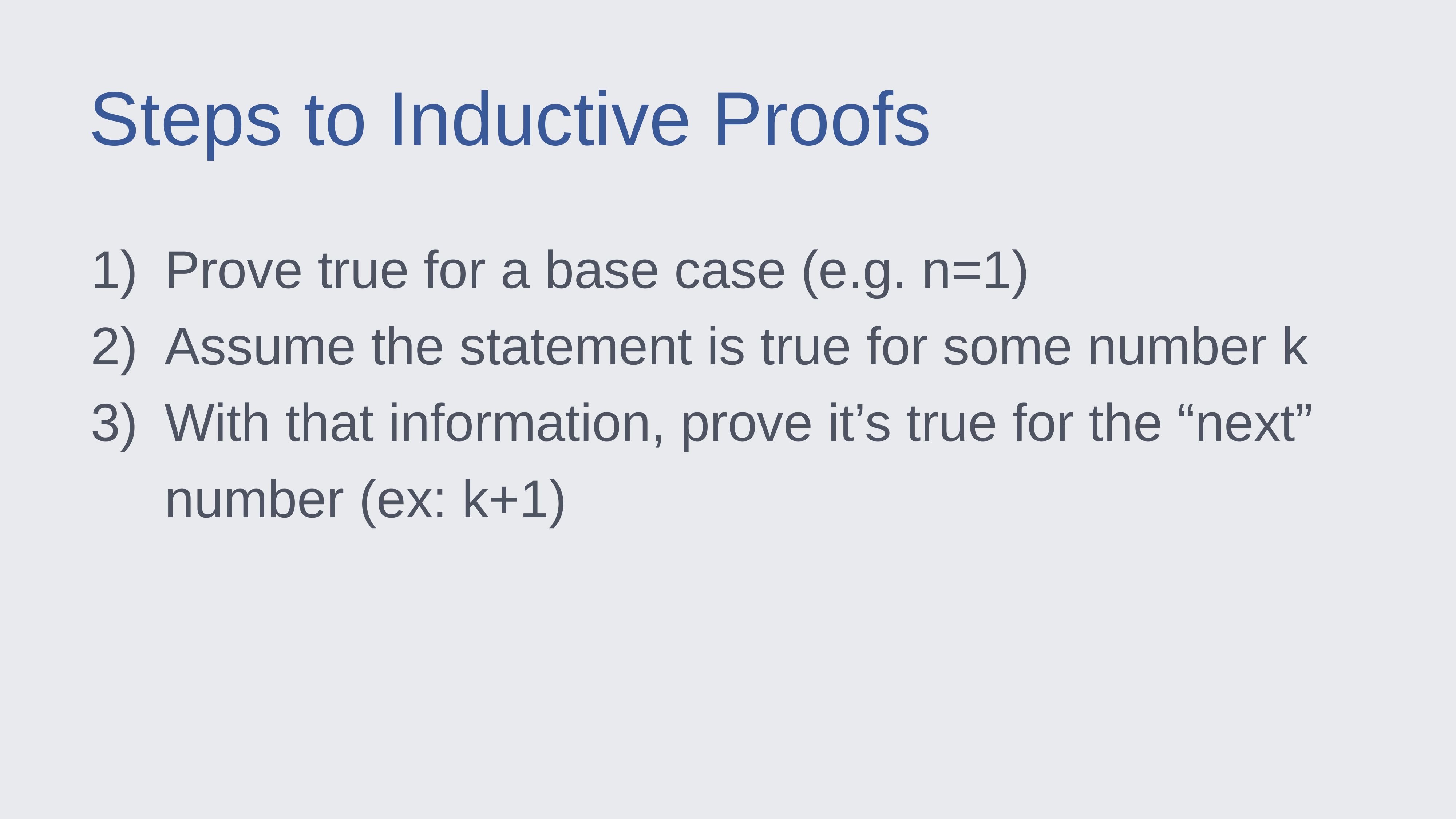

Steps to Inductive Proofs

Prove true for a base case (e.g. n=1)
Assume the statement is true for some number k
With that information, prove it’s true for the “next” number (ex: k+1)